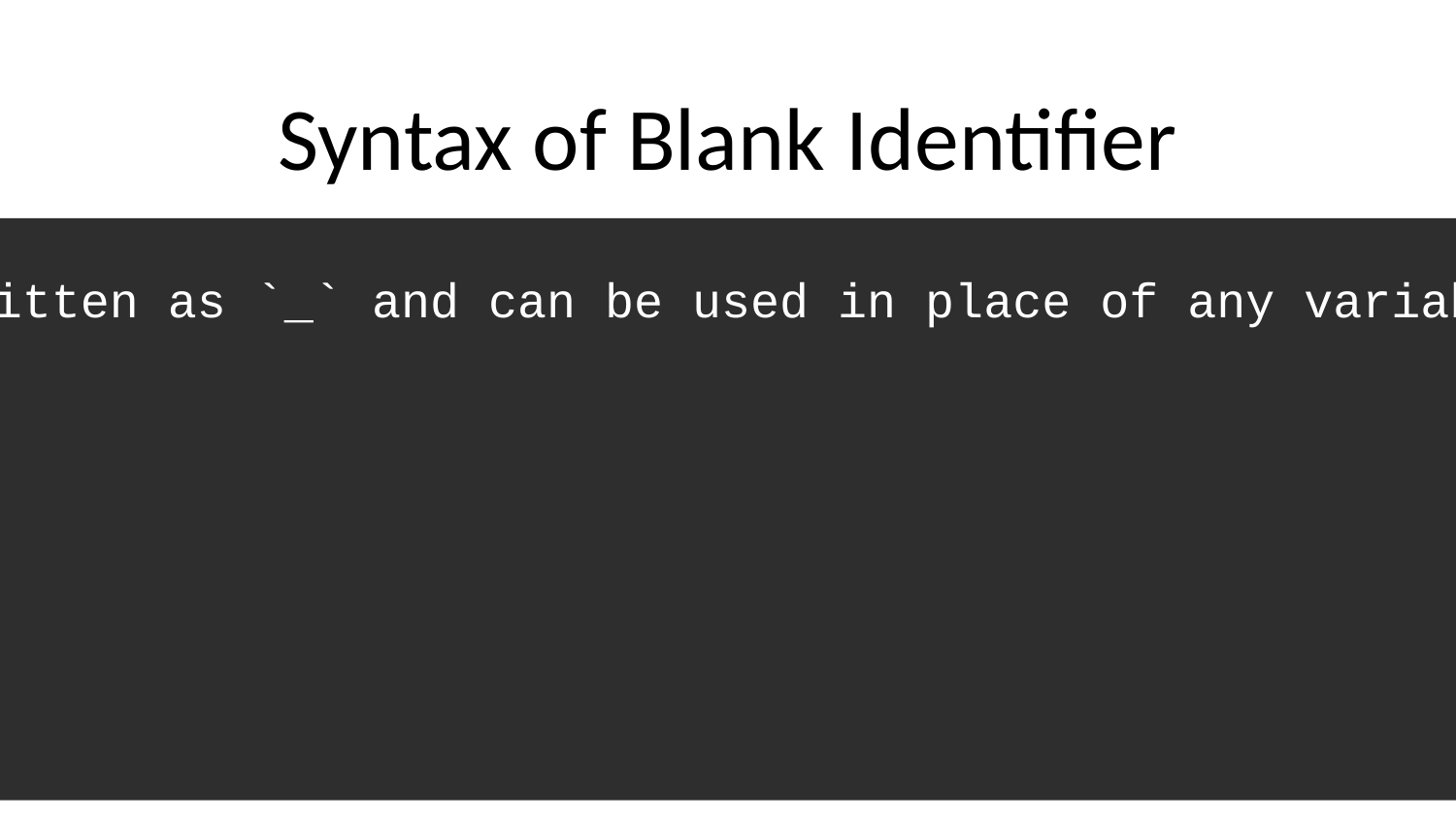

# Syntax of Blank Identifier

The blank identifier is simply written as `_` and can be used in place of any variable where the value is not required.
Examples:
```go
value, _ := someFunction()
_, err := anotherFunction()
```